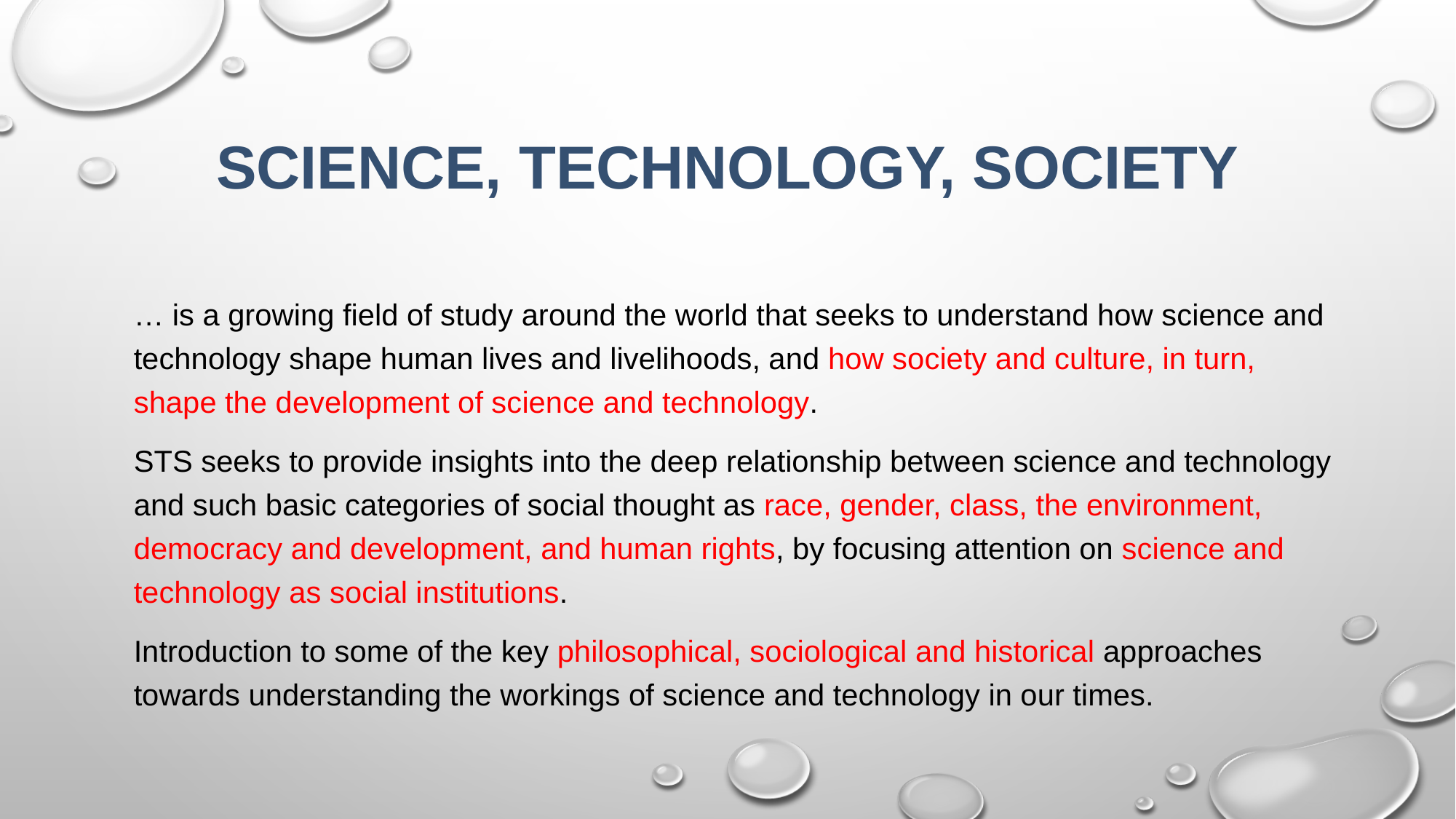

# SCIENCE, TECHNOLOGY, SOCIETY
… is a growing field of study around the world that seeks to understand how science and technology shape human lives and livelihoods, and how society and culture, in turn, shape the development of science and technology.
STS seeks to provide insights into the deep relationship between science and technology and such basic categories of social thought as race, gender, class, the environment, democracy and development, and human rights, by focusing attention on science and technology as social institutions.
Introduction to some of the key philosophical, sociological and historical approaches towards understanding the workings of science and technology in our times.